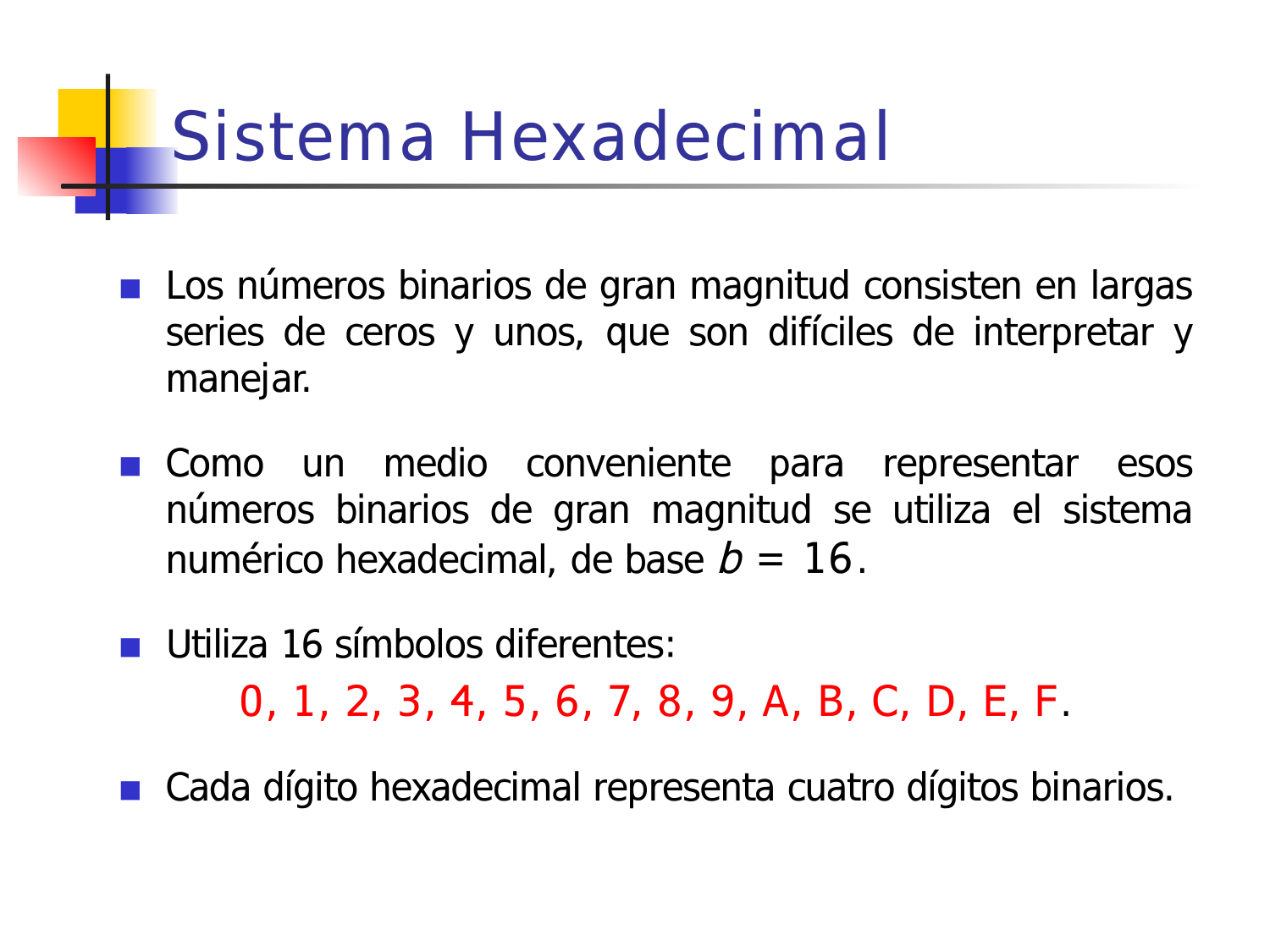

# Sistema Hexadecimal
Los números binarios de gran magnitud consisten en largas series de ceros y unos, que son difíciles de interpretar y manejar.

Como un medio conveniente para representar esos números binarios de gran magnitud se utiliza el sistema numérico hexadecimal, de base b = 16.

Utiliza 16 símbolos diferentes:
0, 1, 2, 3, 4, 5, 6, 7, 8, 9, A, B, C, D, E, F.

Cada dígito hexadecimal representa cuatro dígitos binarios.